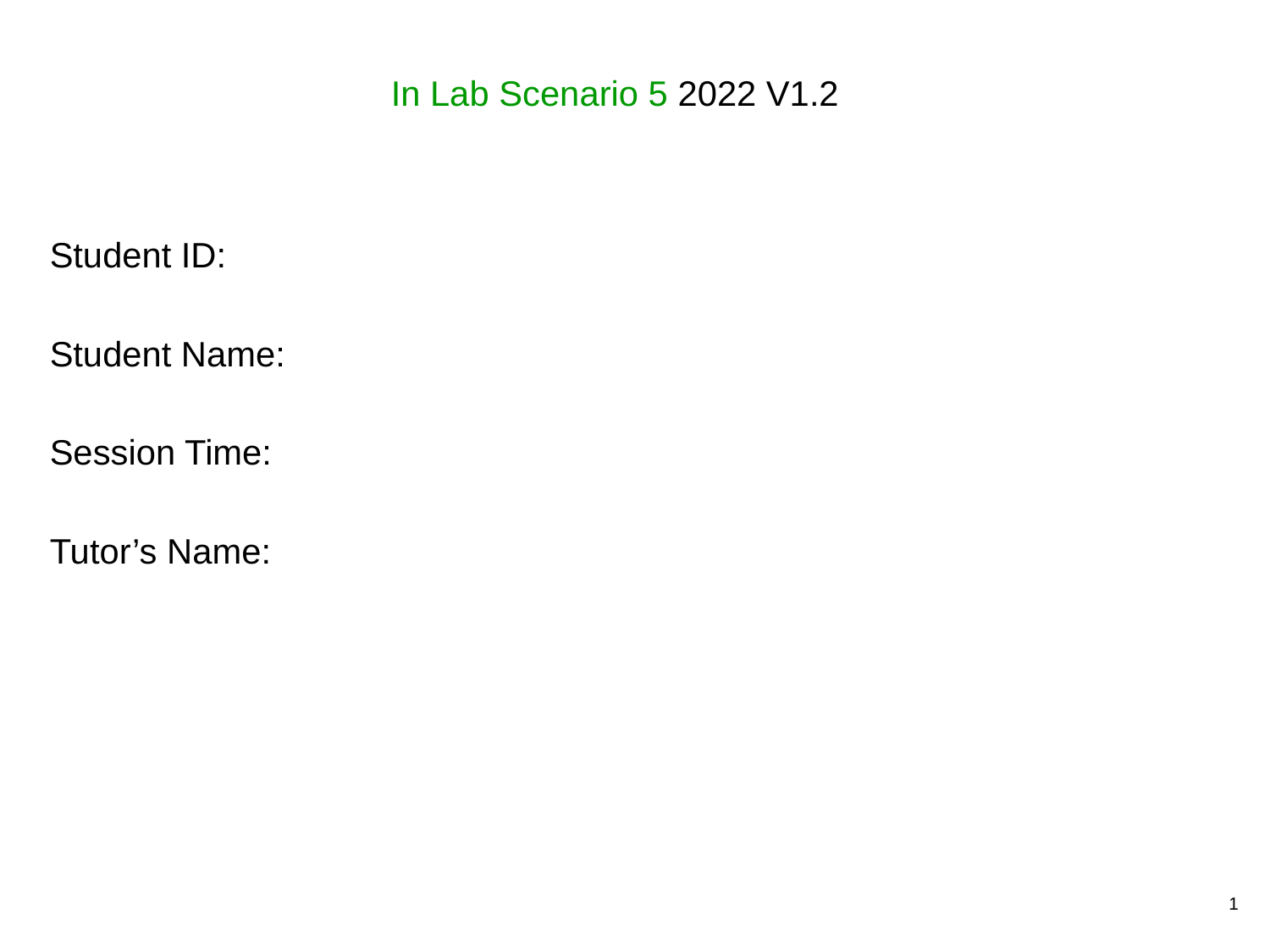

# In Lab Scenario 5 2022 V1.2
Student ID:

Student Name:

Session Time:

Tutor’s Name:

1